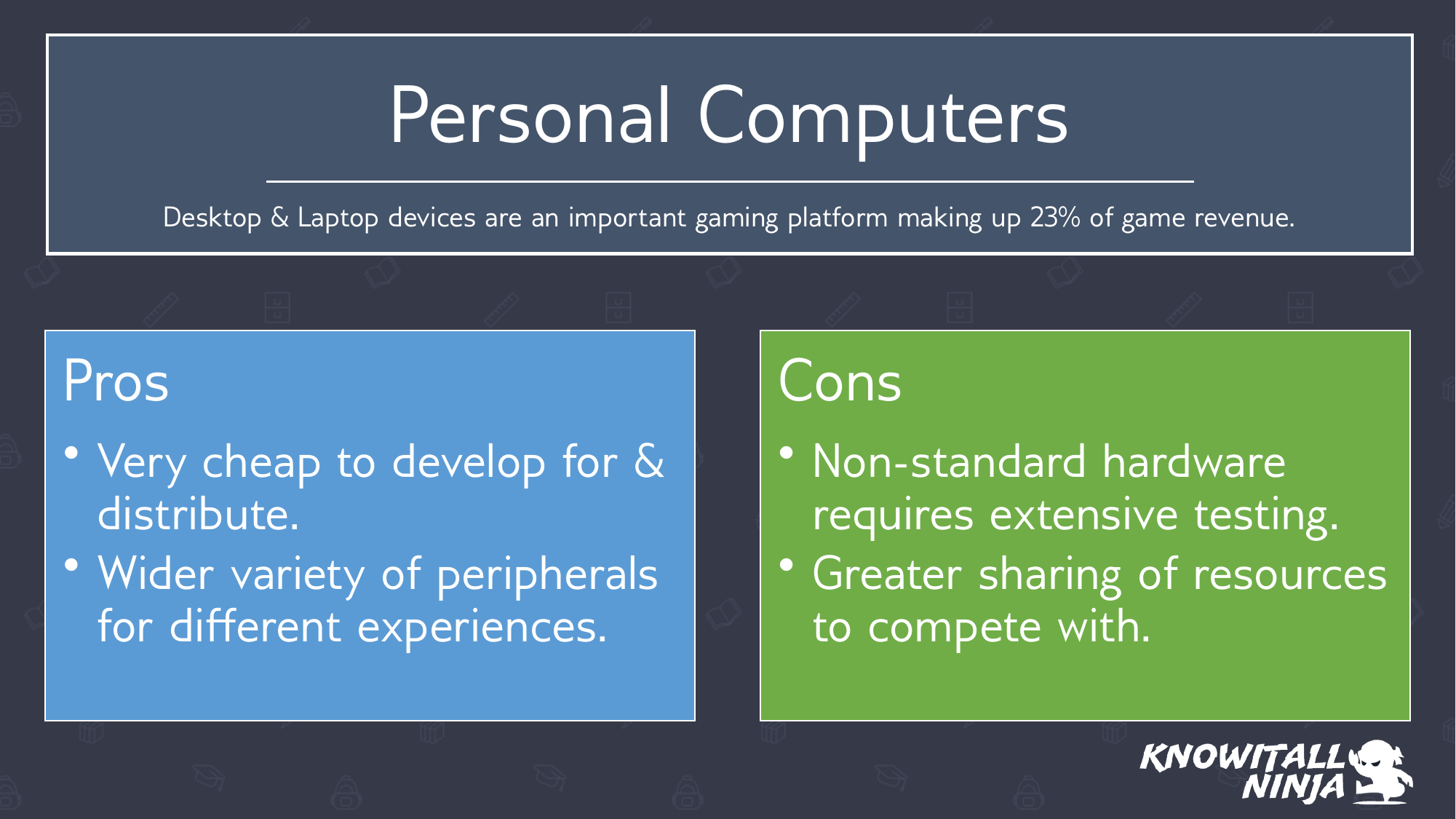

# Personal Computers
Desktop & Laptop devices are an important gaming platform making up 23% of game revenue.
Pros
Very cheap to develop for & distribute.
Wider variety of peripherals for different experiences.
Cons
Non-standard hardware requires extensive testing.
Greater sharing of resources to compete with.